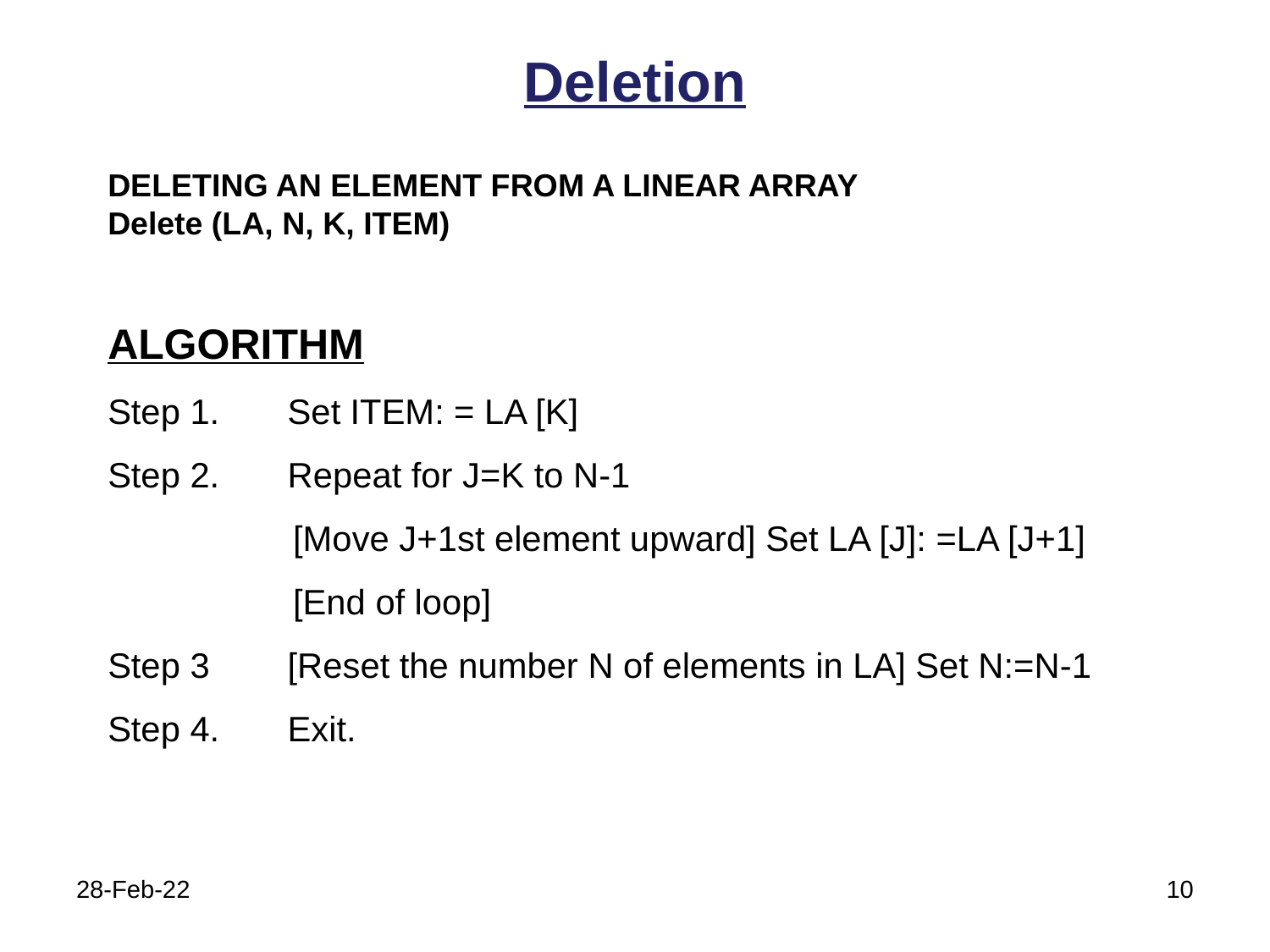

# Deletion
DELETING AN ELEMENT FROM A LINEAR ARRAY
Delete (LA, N, K, ITEM)

ALGORITHM
Step 1.       Set ITEM: = LA [K]
Step 2.       Repeat for J=K to N-1
	      [Move J+1st element upward] Set LA [J]: =LA [J+1]
	      [End of loop]
Step 3        [Reset the number N of elements in LA] Set N:=N-1
Step 4.       Exit.

28-Feb-22
10